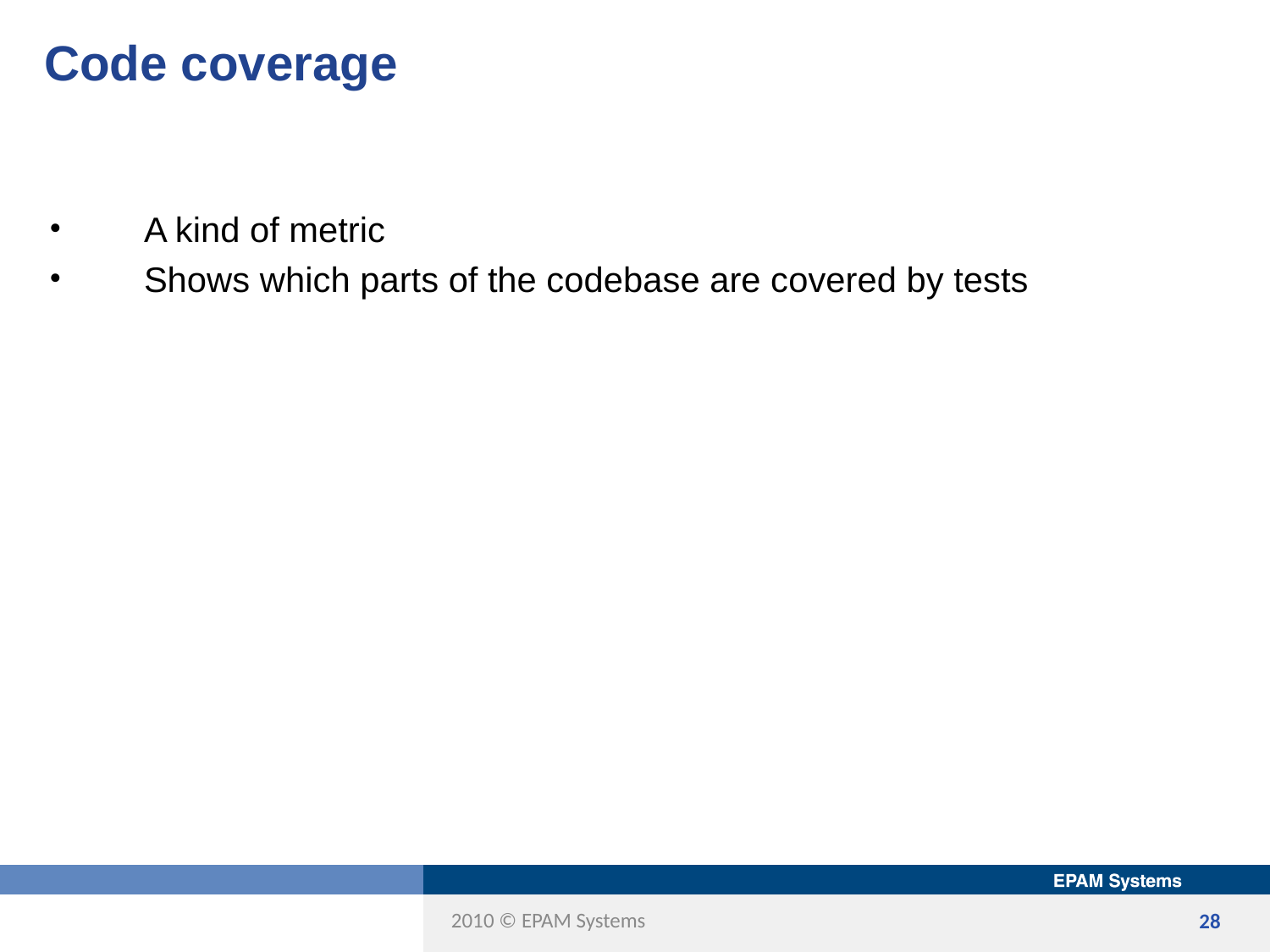

# Code coverage

A kind of metric
Shows which parts of the codebase are covered by tests